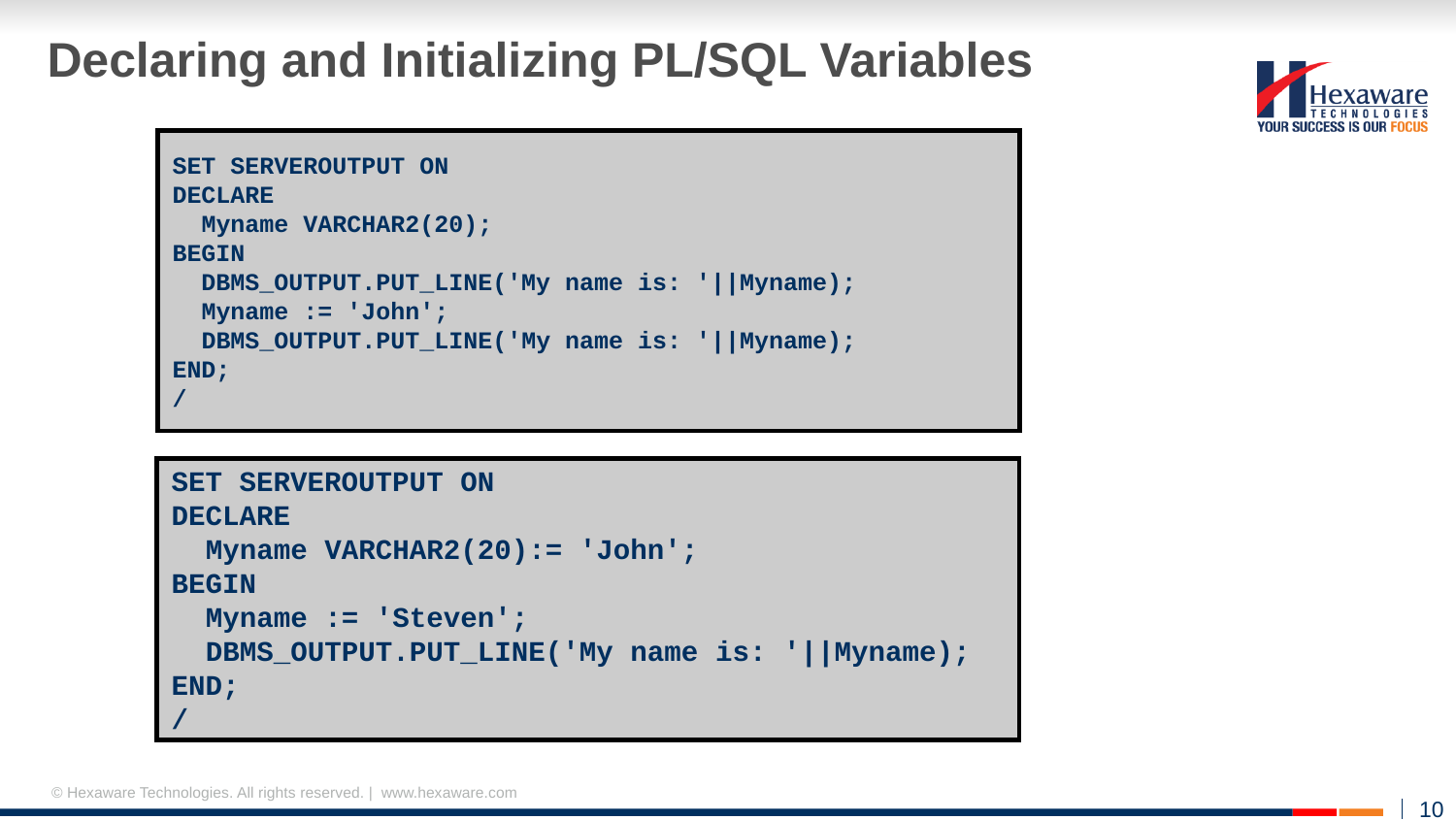

# Declaring and Initializing PL/SQL Variables
SET SERVEROUTPUT ON
DECLARE
  Myname VARCHAR2(20);
BEGIN
  DBMS_OUTPUT.PUT_LINE('My name is: '||Myname);
  Myname := 'John';
  DBMS_OUTPUT.PUT_LINE('My name is: '||Myname);
END;
/
SET SERVEROUTPUT ON
DECLARE
  Myname VARCHAR2(20):= 'John';
BEGIN
  Myname := 'Steven';
  DBMS_OUTPUT.PUT_LINE('My name is: '||Myname);
END;
/